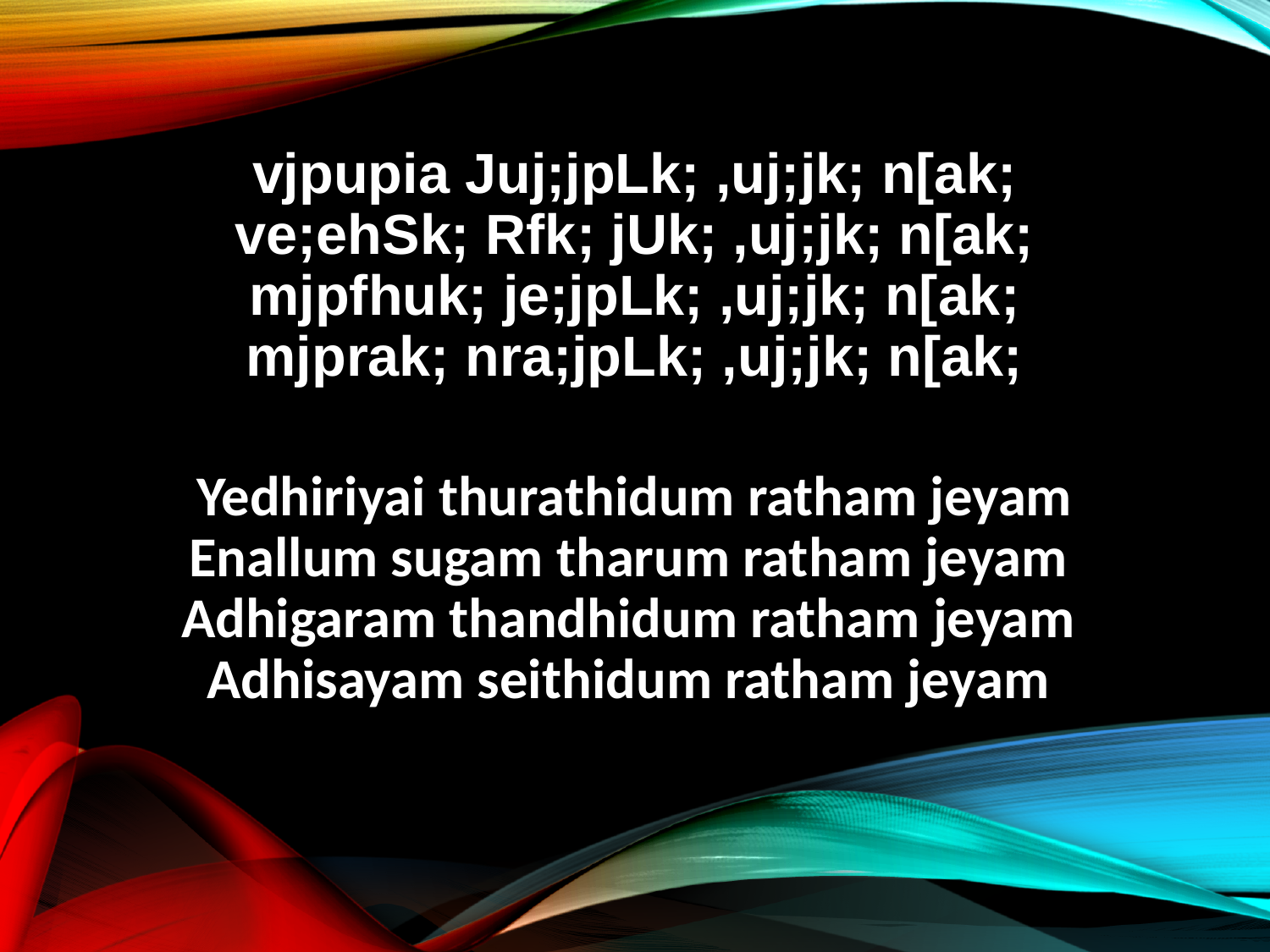

vjpupia Juj;jpLk; ,uj;jk; n[ak;
ve;ehSk; Rfk; jUk; ,uj;jk; n[ak;
mjpfhuk; je;jpLk; ,uj;jk; n[ak;
mjprak; nra;jpLk; ,uj;jk; n[ak;
Yedhiriyai thurathidum ratham jeyam
Enallum sugam tharum ratham jeyam
Adhigaram thandhidum ratham jeyam
Adhisayam seithidum ratham jeyam